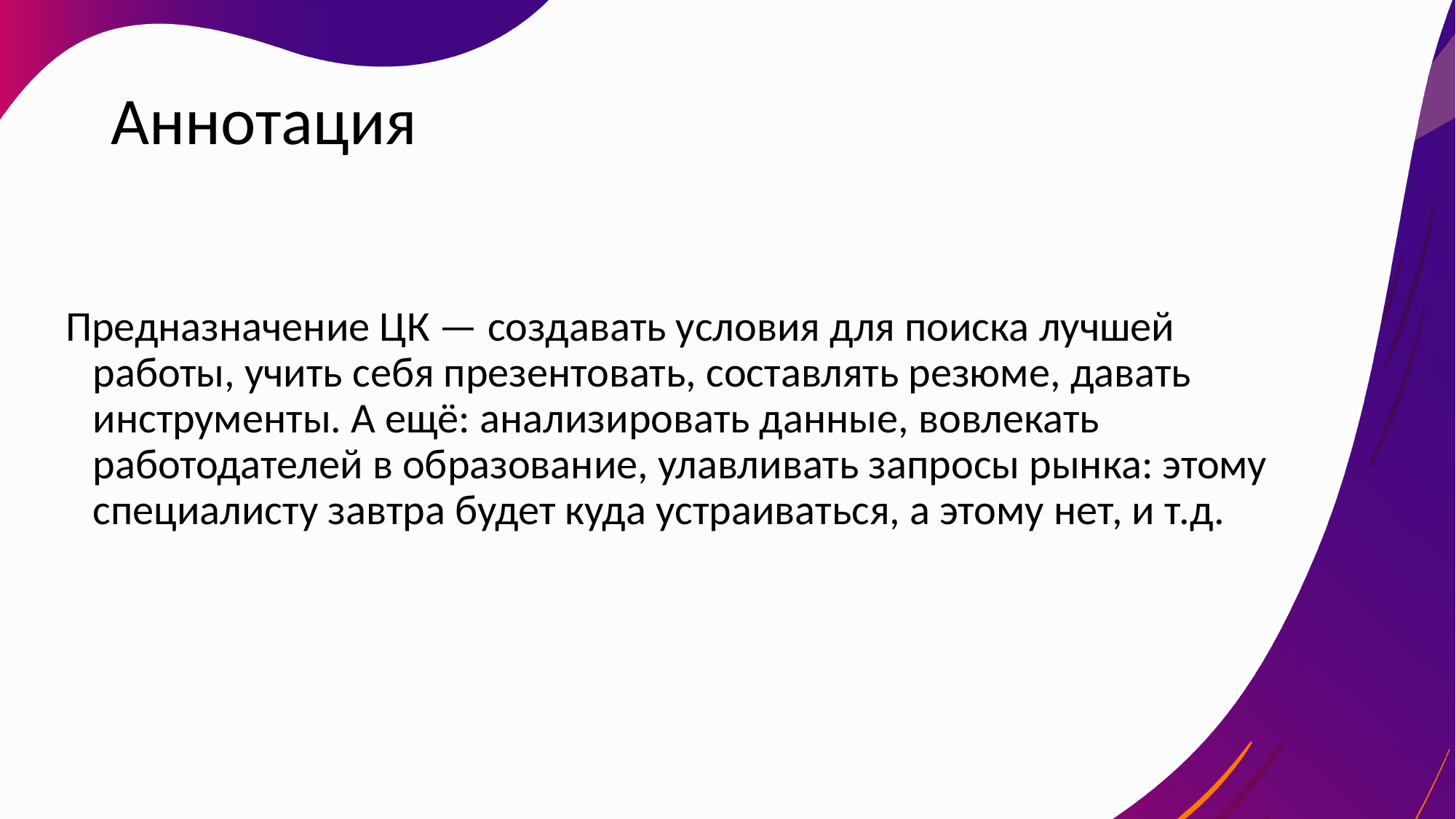

# Аннотация
Предназначение ЦК — создавать условия для поиска лучшей работы, учить себя презентовать, составлять резюме, давать инструменты. А ещё: анализировать данные, вовлекать работодателей в образование, улавливать запросы рынка: этому специалисту завтра будет куда устраиваться, а этому нет, и т.д.